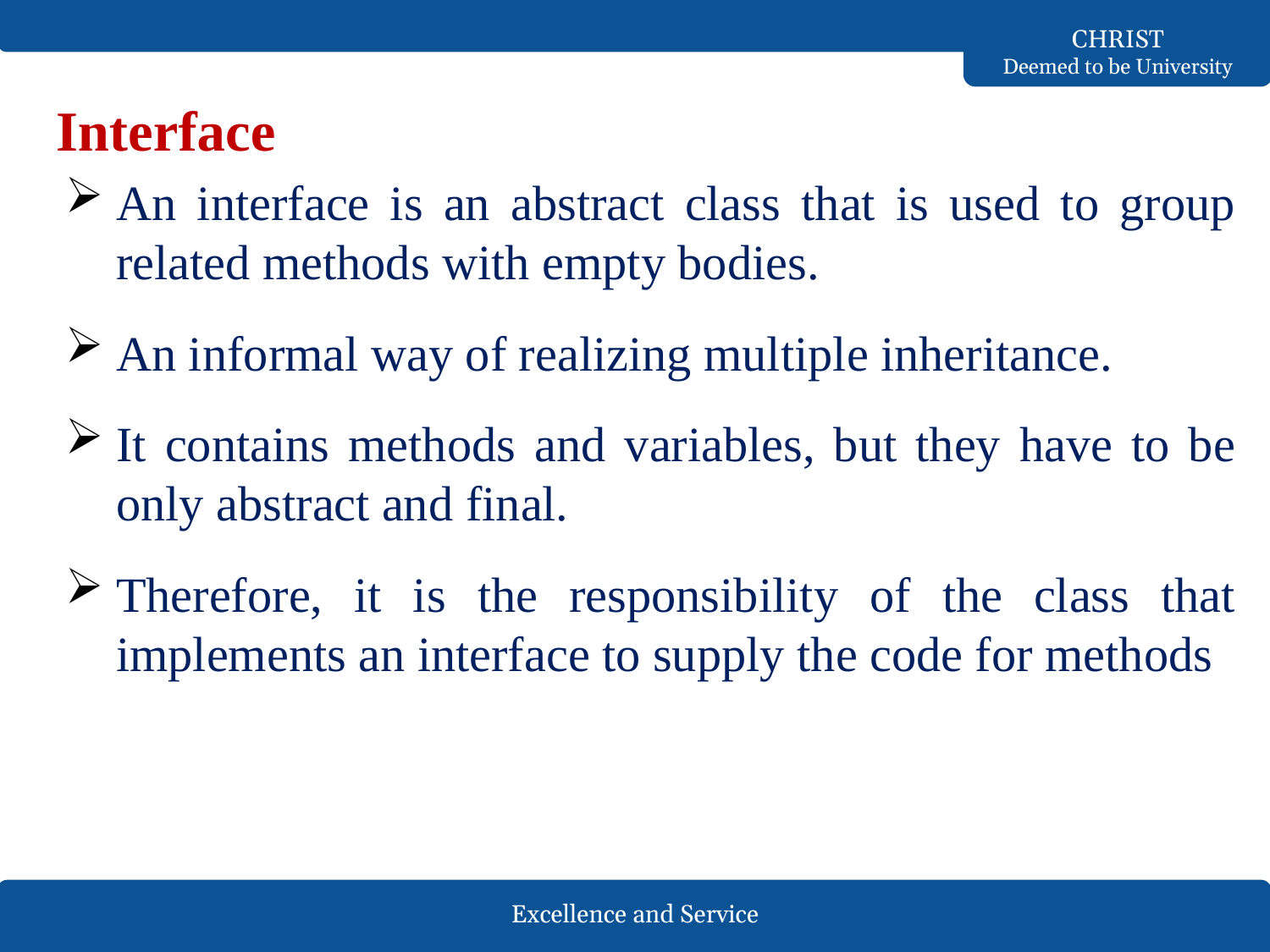

# Interface
An interface is an abstract class that is used to group related methods with empty bodies.
An informal way of realizing multiple inheritance.
It contains methods and variables, but they have to be only abstract and final.
Therefore, it is the responsibility of the class that implements an interface to supply the code for methods